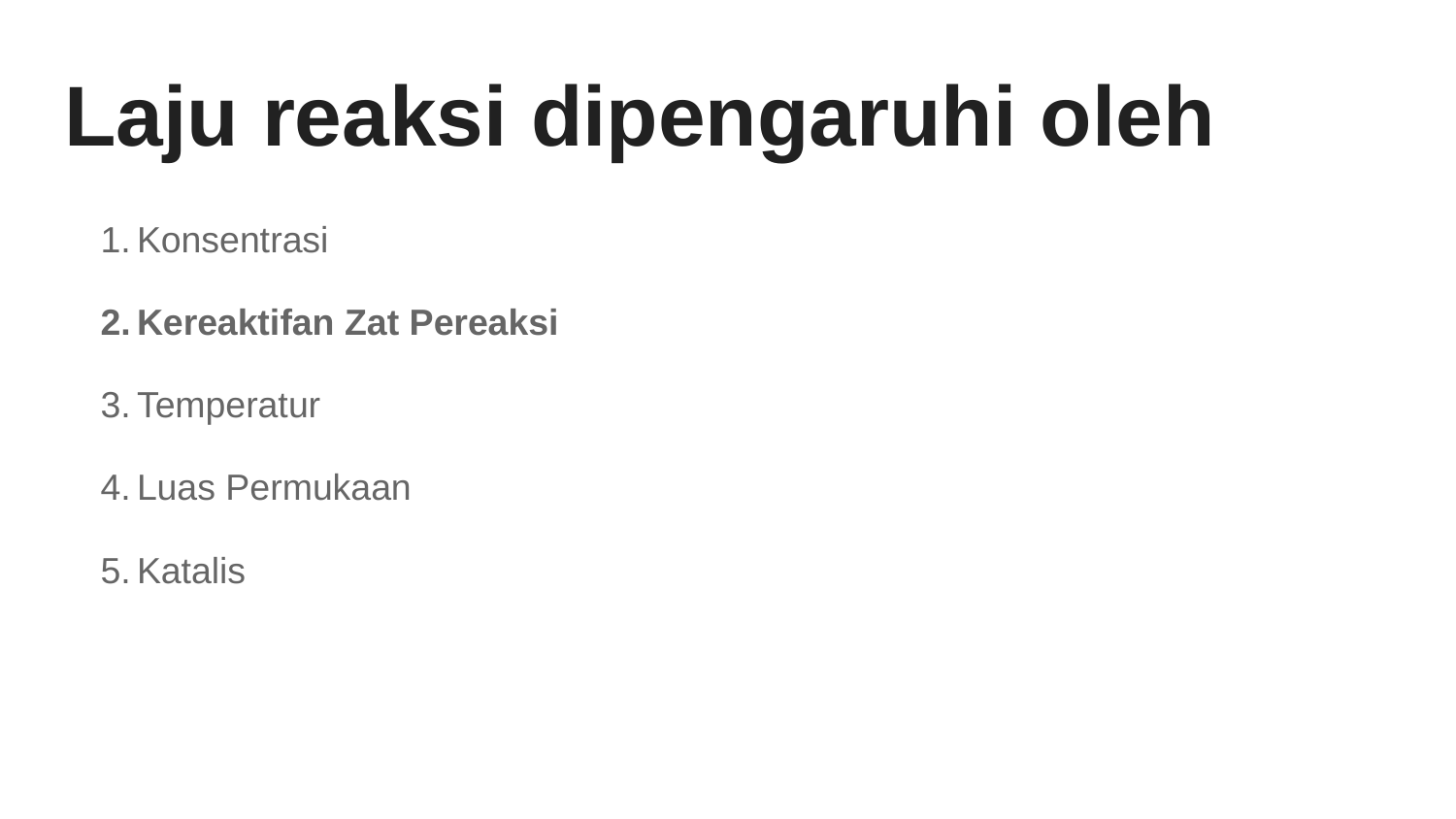

# Laju reaksi dipengaruhi oleh
Konsentrasi
Kereaktifan Zat Pereaksi
Temperatur
Luas Permukaan
Katalis